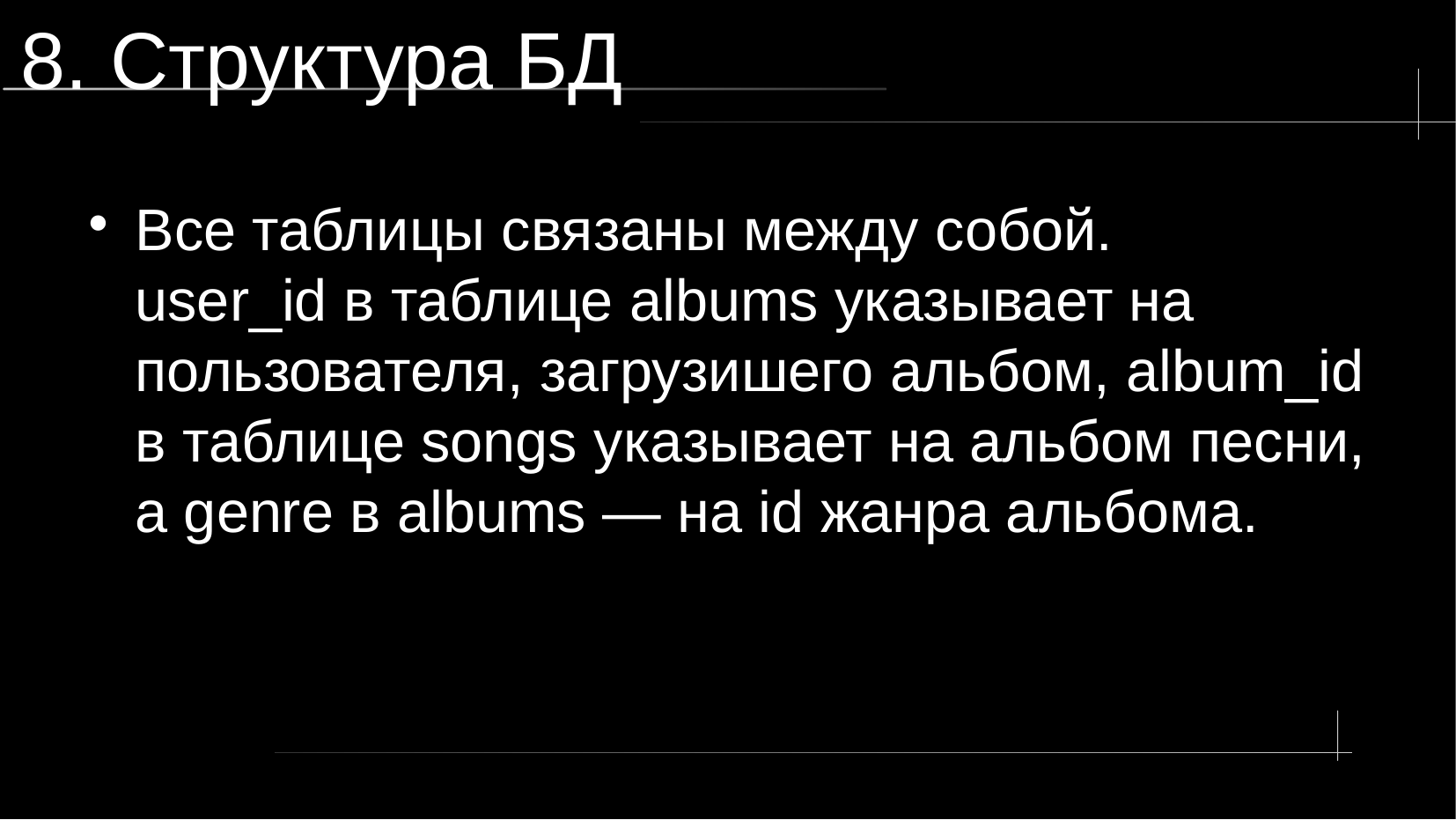

8. Структура БД
Все таблицы связаны между собой.
user_id в таблице albums указывает на пользователя, загрузишего альбом, album_id в таблице songs указывает на альбом песни, а genre в albums — на id жанра альбома.